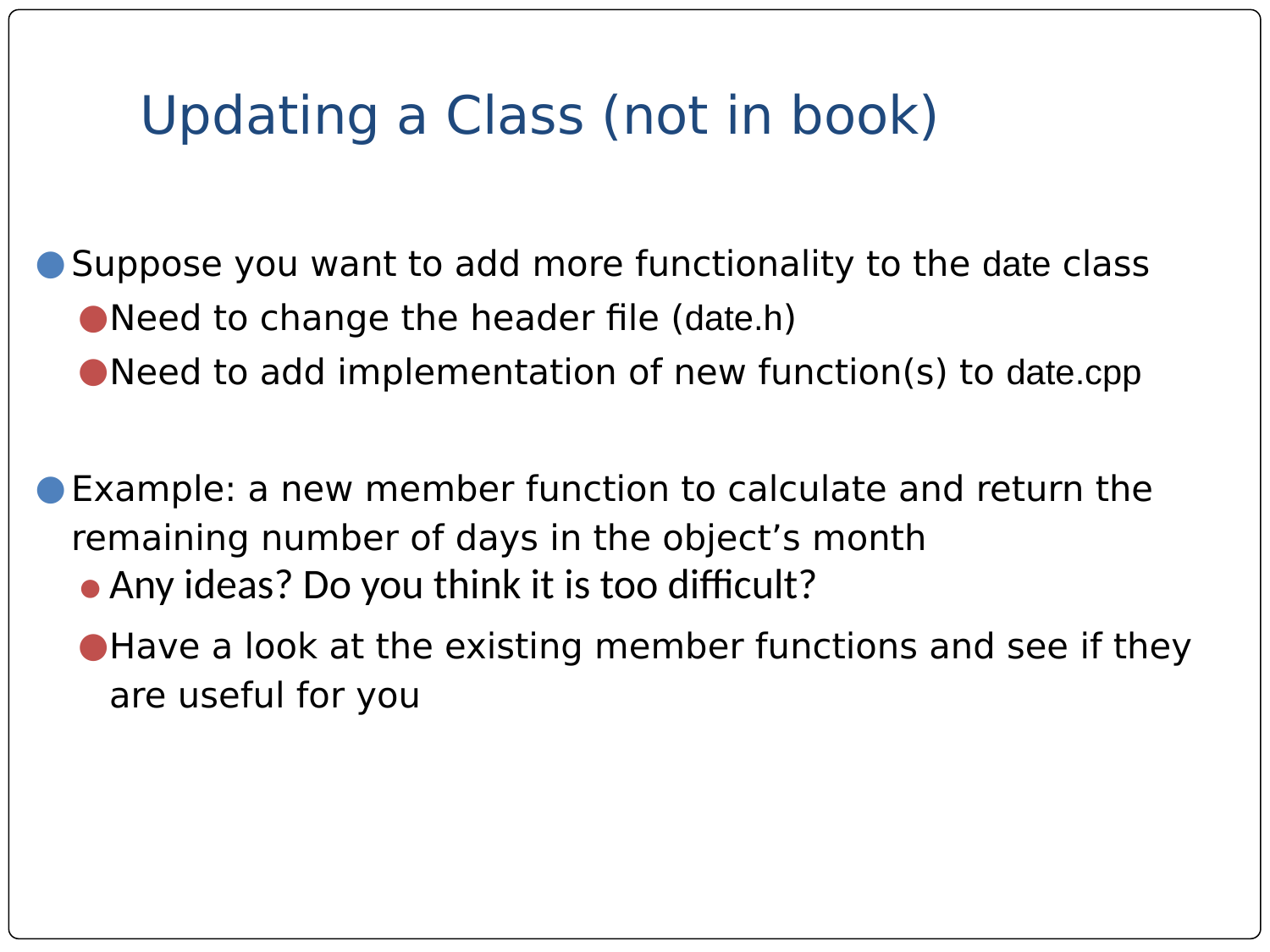

# Updating a Class (not in book)
Suppose you want to add more functionality to the date class
Need to change the header file (date.h)
Need to add implementation of new function(s) to date.cpp
Example: a new member function to calculate and return the remaining number of days in the object’s month

Any ideas? Do you think it is too difficult?
Have a look at the existing member functions and see if they are useful for you